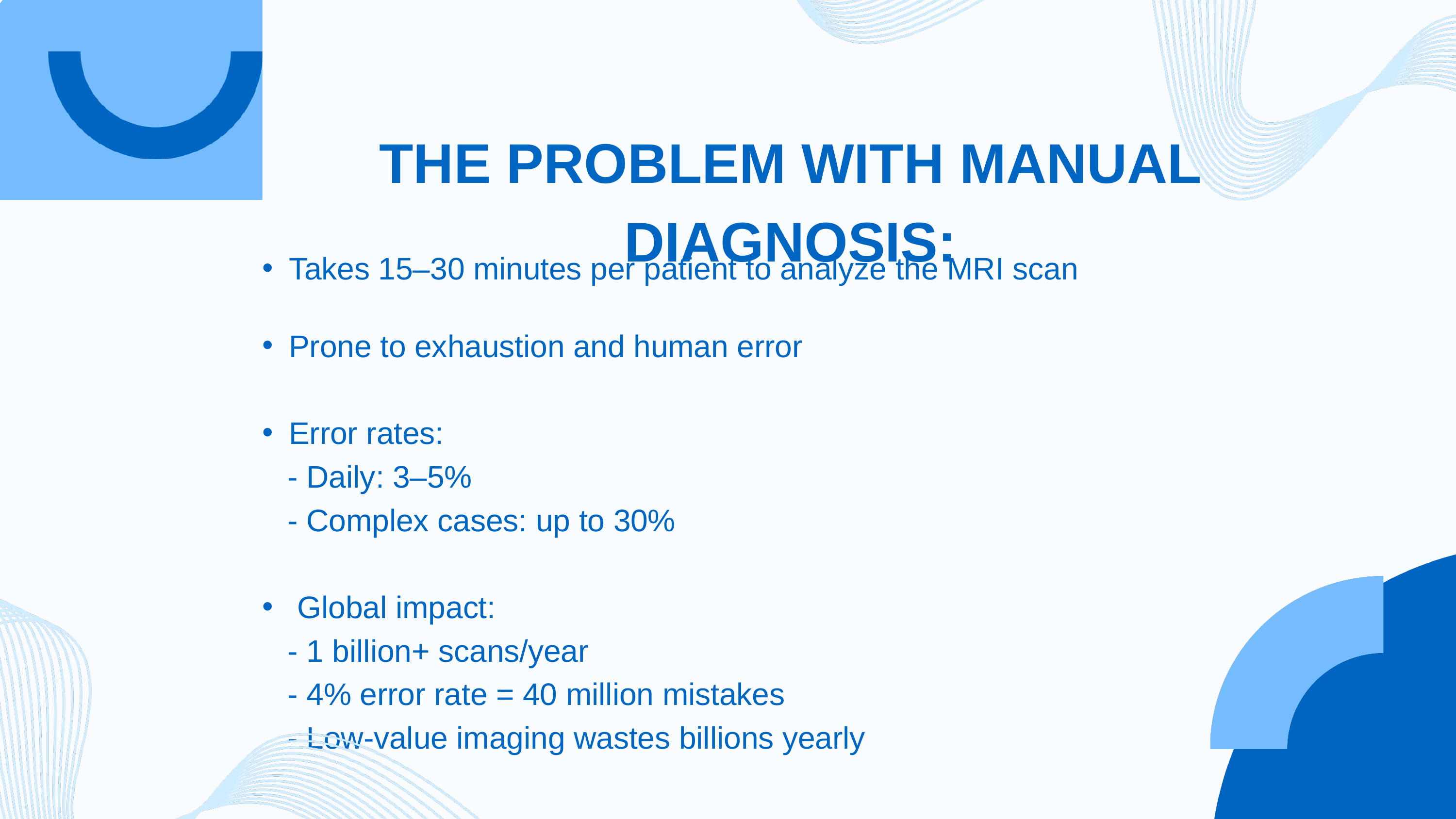

THE PROBLEM WITH MANUAL DIAGNOSIS:
Takes 15–30 minutes per patient to analyze the MRI scan
Prone to exhaustion and human error

Error rates:
      - Daily: 3–5%
      - Complex cases: up to 30%

 Global impact:
      - 1 billion+ scans/year
      - 4% error rate = 40 million mistakes
      - Low-value imaging wastes billions yearly